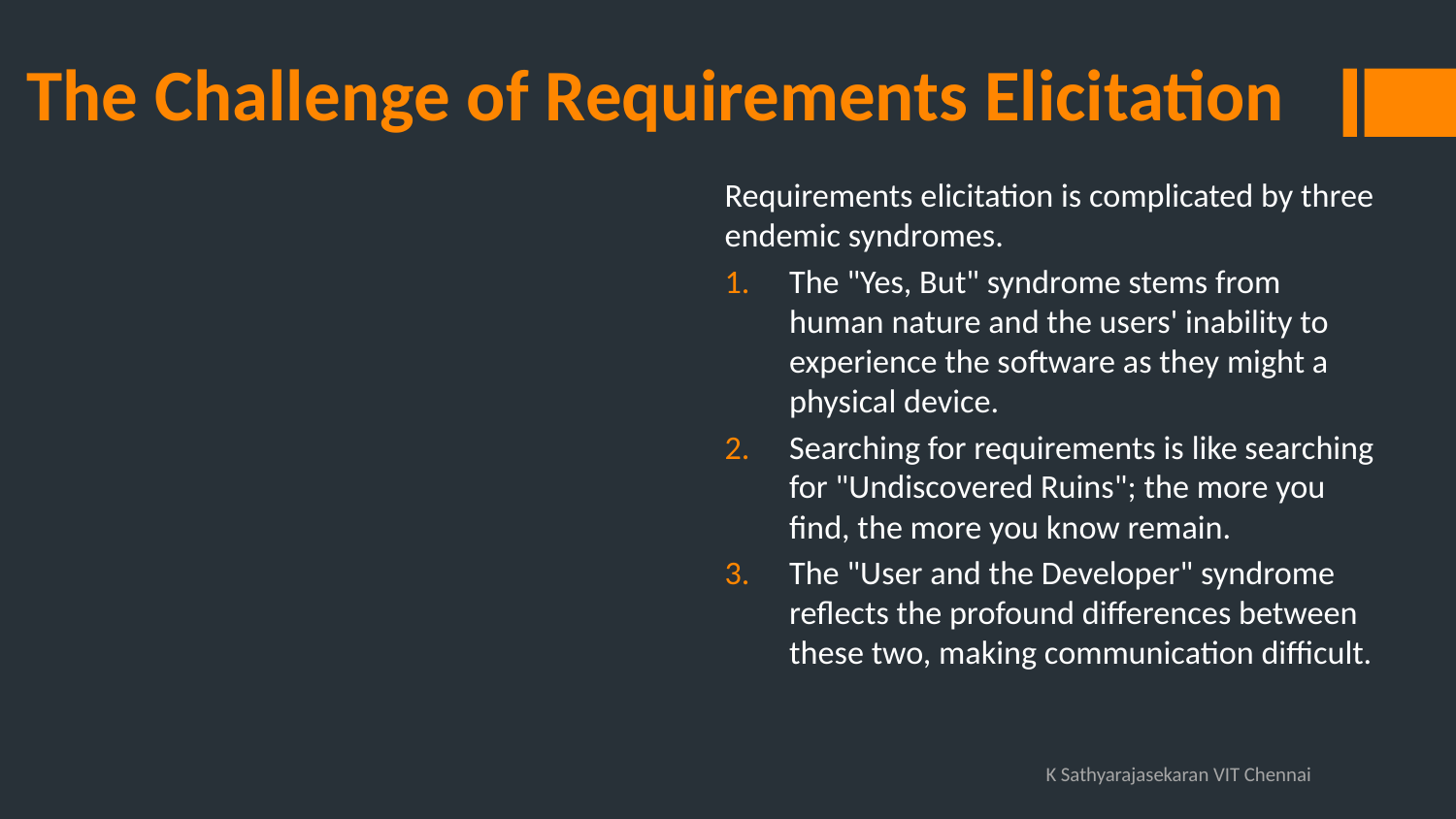

# The Challenge of Requirements Elicitation
Requirements elicitation is complicated by three endemic syndromes.
The "Yes, But" syndrome stems from human nature and the users' inability to experience the software as they might a physical device.
Searching for requirements is like searching for "Undiscovered Ruins"; the more you find, the more you know remain.
The "User and the Developer" syndrome reflects the profound differences between these two, making communication difficult.
K Sathyarajasekaran VIT Chennai